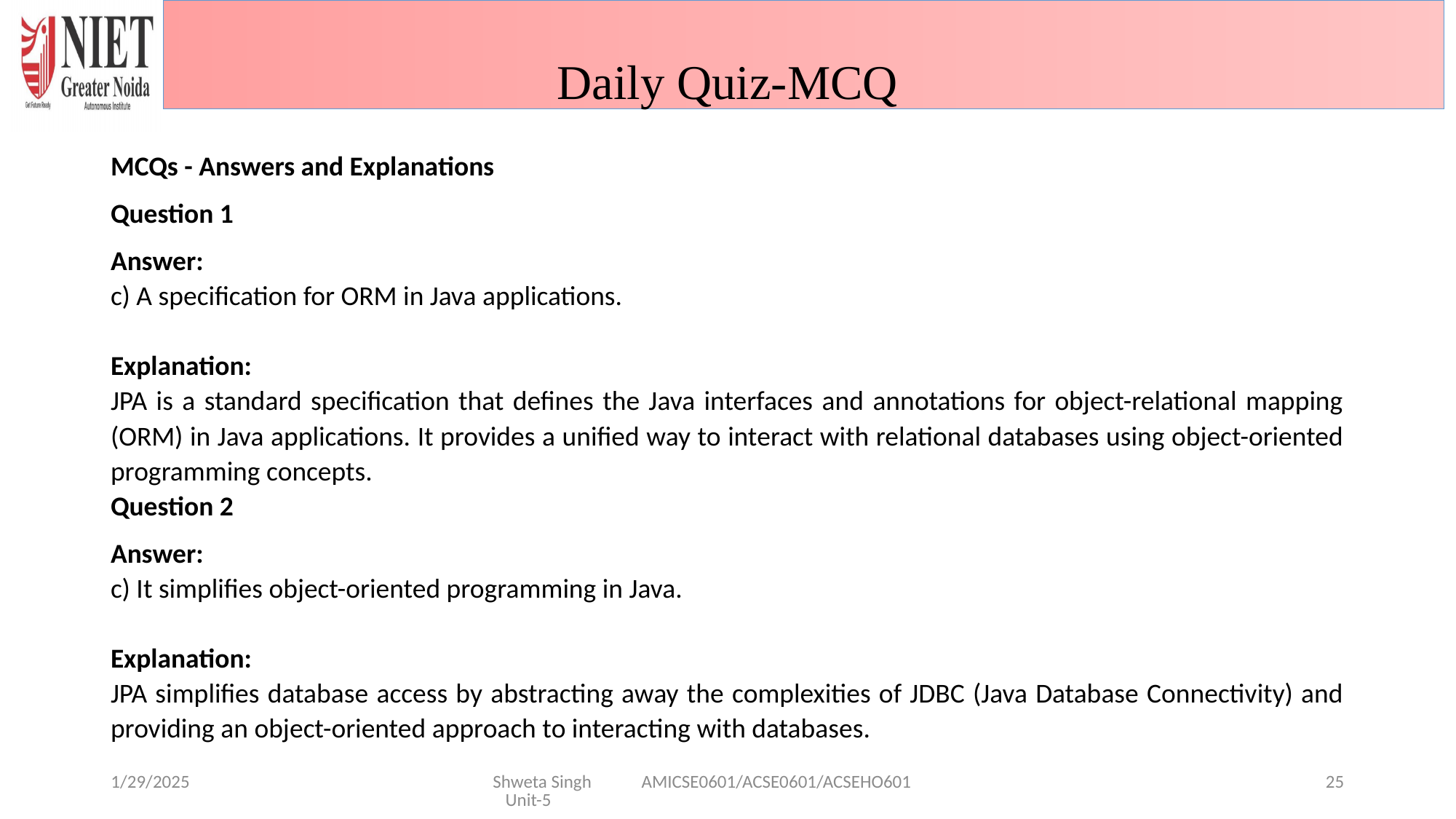

Daily Quiz-MCQ
MCQs - Answers and Explanations
Question 1
Answer:
c) A specification for ORM in Java applications.

Explanation:
JPA is a standard specification that defines the Java interfaces and annotations for object-relational mapping (ORM) in Java applications. It provides a unified way to interact with relational databases using object-oriented programming concepts.
Question 2
Answer:
c) It simplifies object-oriented programming in Java.

Explanation:
JPA simplifies database access by abstracting away the complexities of JDBC (Java Database Connectivity) and providing an object-oriented approach to interacting with databases.
1/29/2025
Shweta Singh            AMICSE0601/ACSE0601/ACSEHO601               Unit-5
25